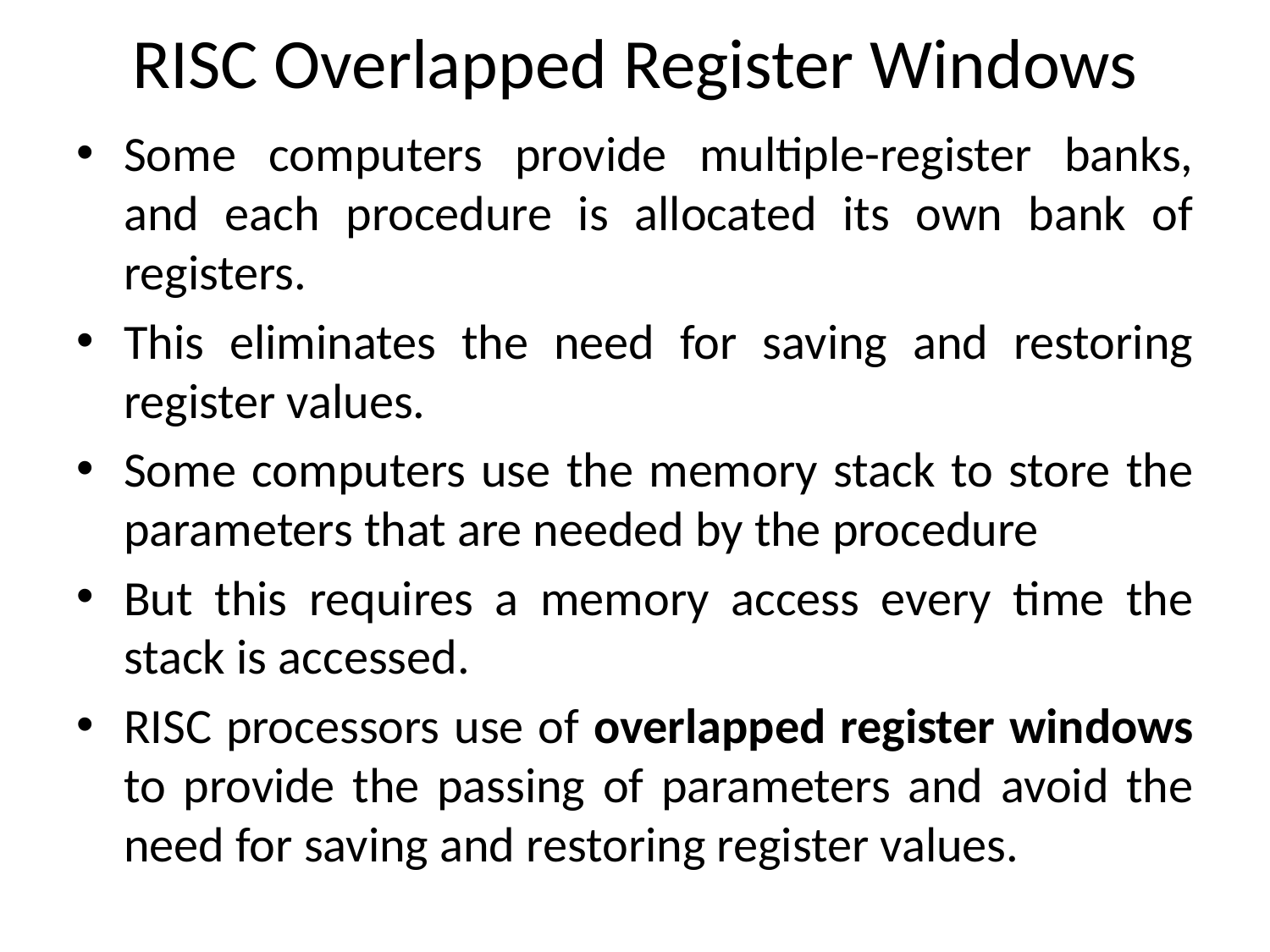

# RISC Overlapped Register Windows
Some computers provide multiple-register banks, and each procedure is allocated its own bank of registers.
This eliminates the need for saving and restoring register values.
Some computers use the memory stack to store the parameters that are needed by the procedure
But this requires a memory access every time the stack is accessed.
RISC processors use of overlapped register windows to provide the passing of parameters and avoid the need for saving and restoring register values.